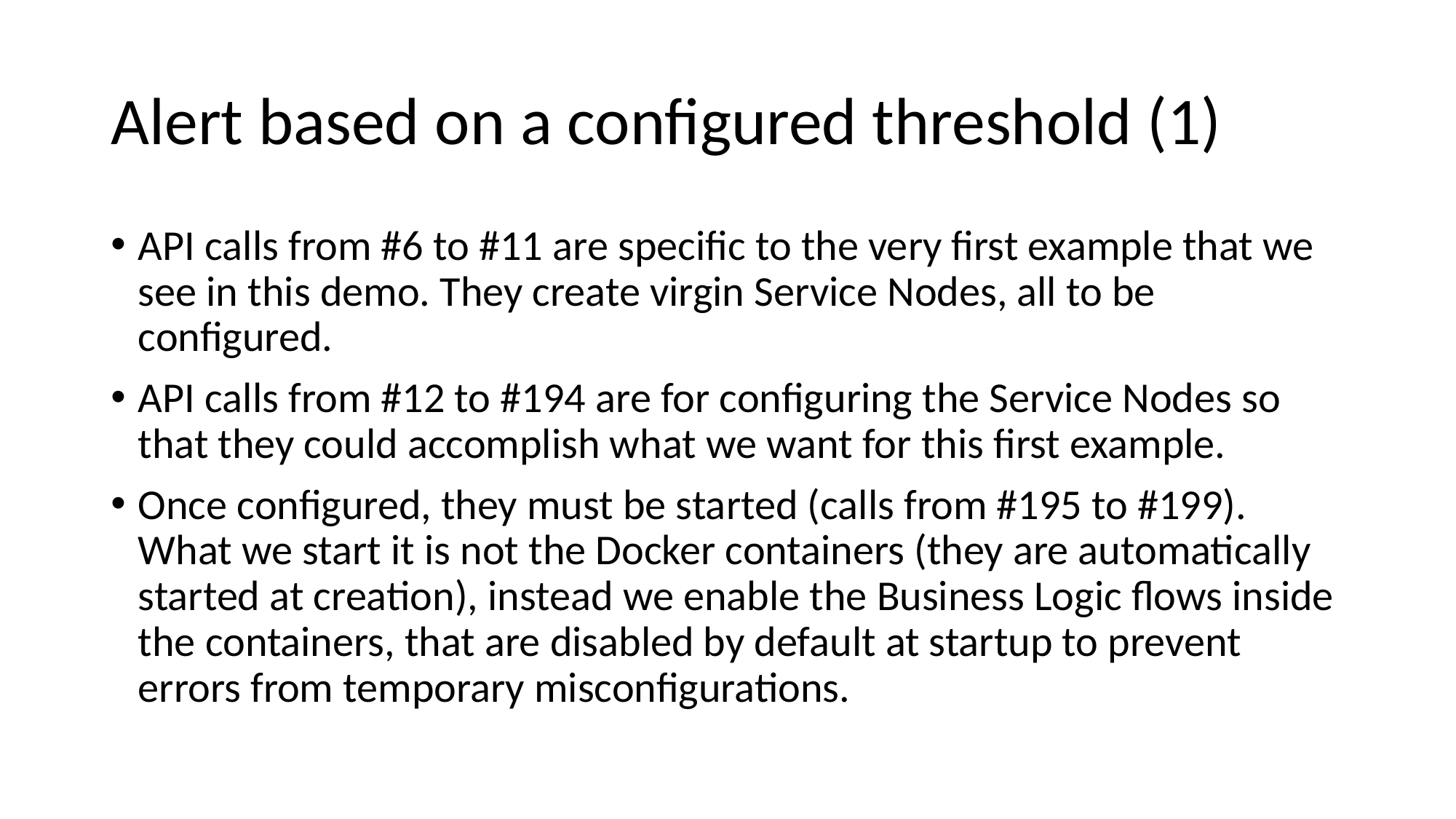

# Alert based on a configured threshold (1)
API calls from #6 to #11 are specific to the very first example that we see in this demo. They create virgin Service Nodes, all to be configured.
API calls from #12 to #194 are for configuring the Service Nodes so that they could accomplish what we want for this first example.
Once configured, they must be started (calls from #195 to #199). What we start it is not the Docker containers (they are automatically started at creation), instead we enable the Business Logic flows inside the containers, that are disabled by default at startup to prevent errors from temporary misconfigurations.